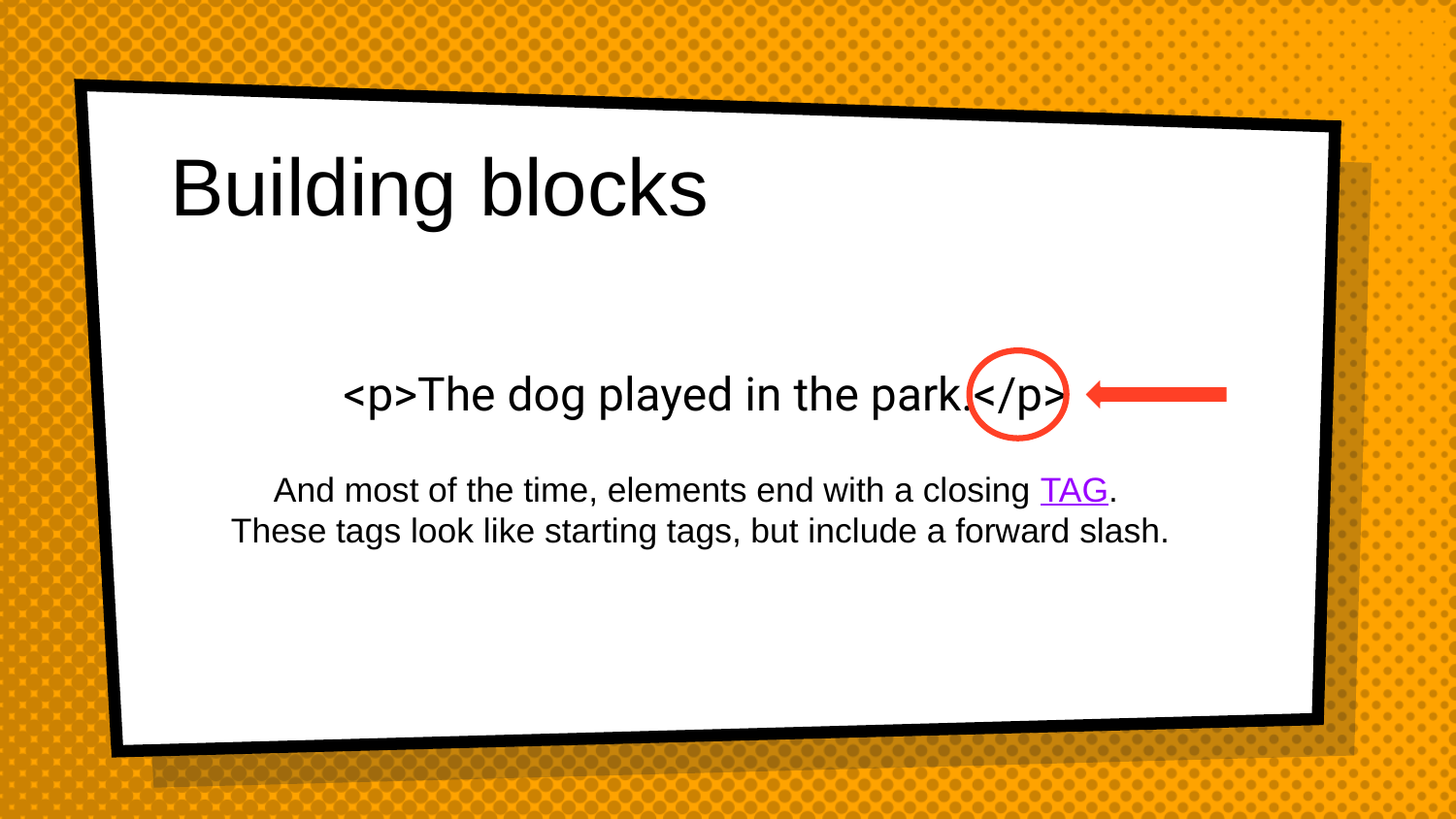

# Building blocks
<p>The dog played in the park.</p>

And most of the time, elements end with a closing TAG.
These tags look like starting tags, but include a forward slash.